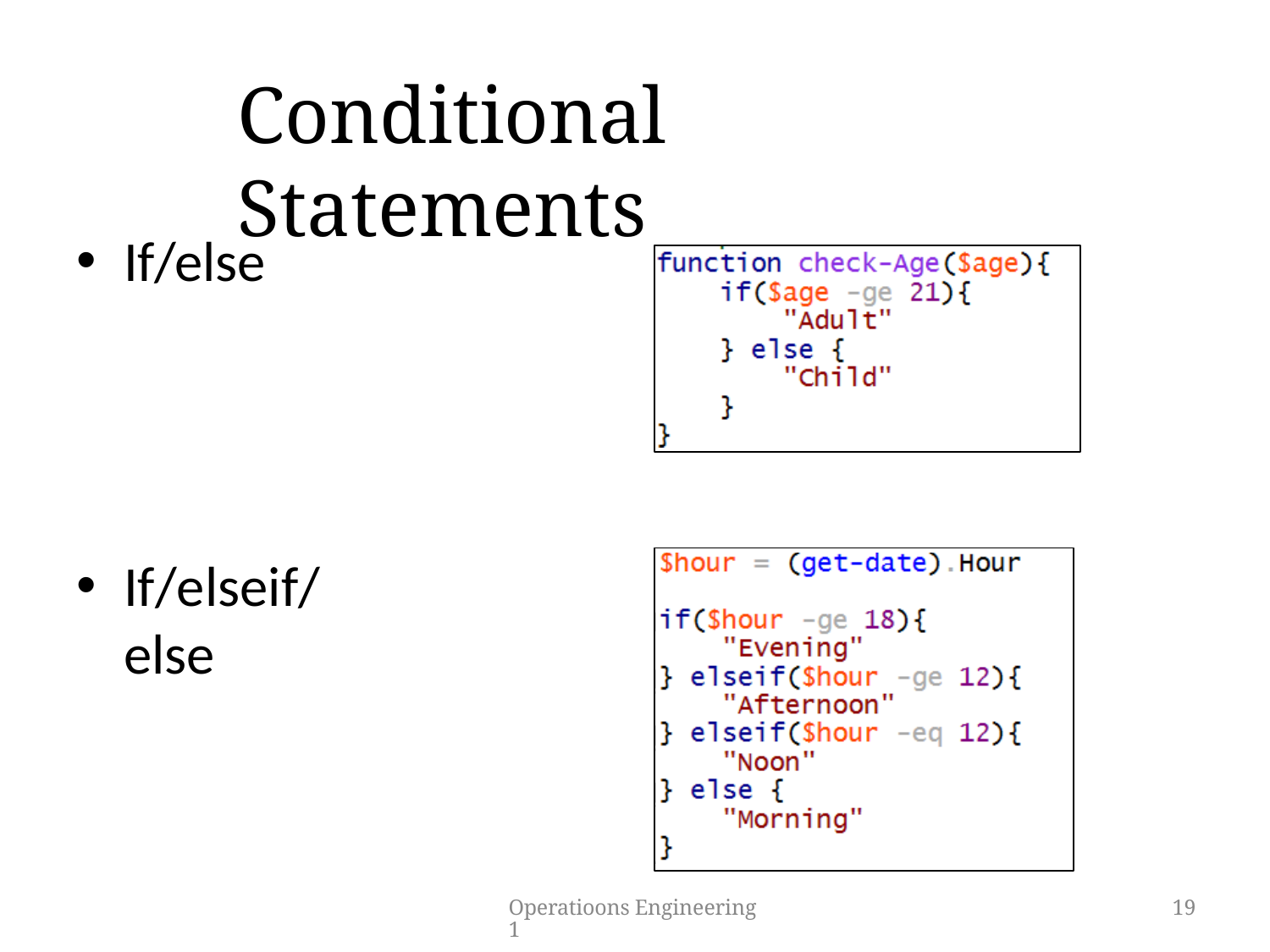

# Conditional Statements
If/else

If/elseif/else

Operatioons Engineering 1
19